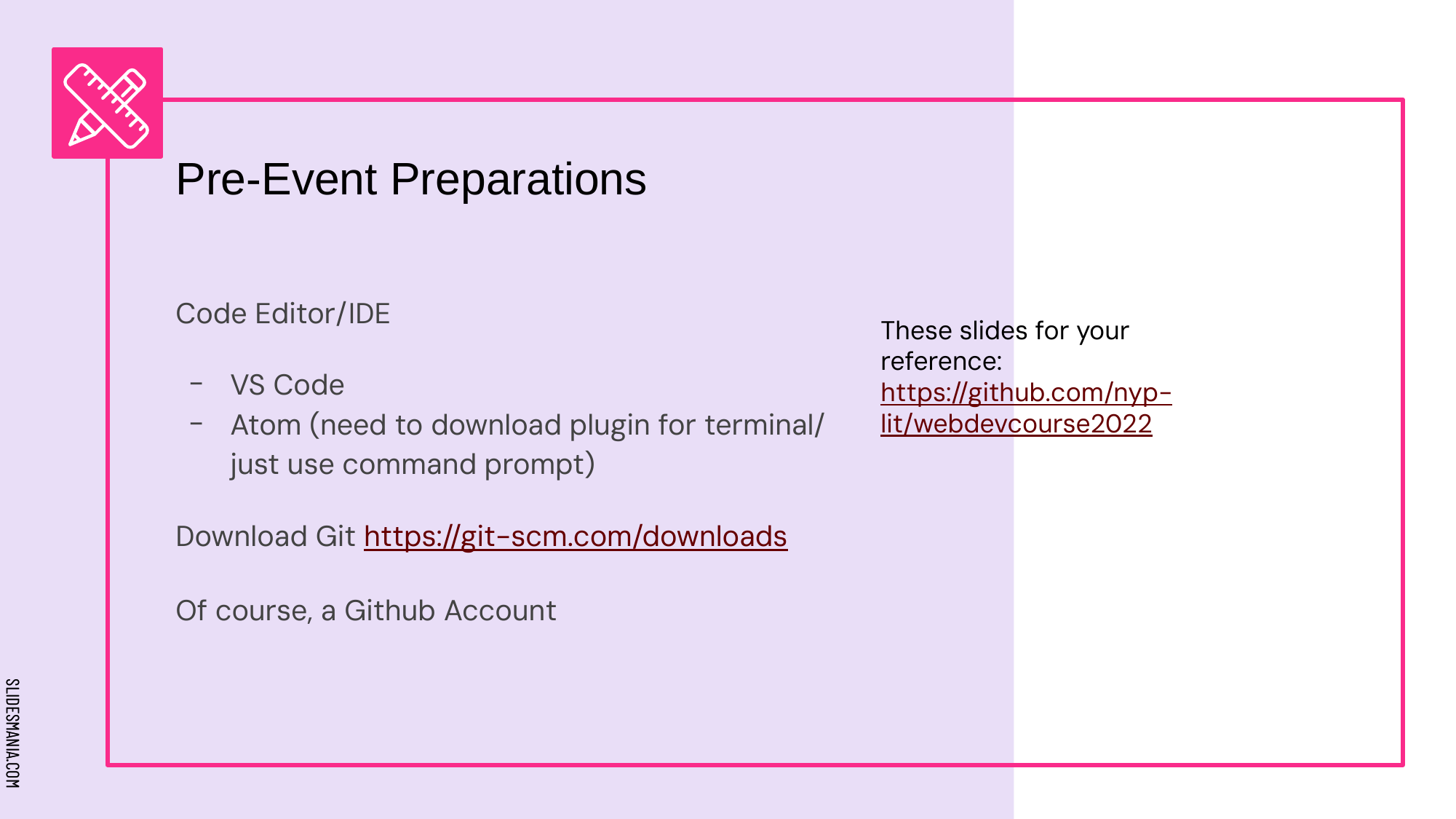

# Pre-Event Preparations
Code Editor/IDE
VS Code
Atom (need to download plugin for terminal/ just use command prompt)
Download Git https://git-scm.com/downloads
Of course, a Github Account
These slides for your reference:
https://github.com/nyp-lit/webdevcourse2022